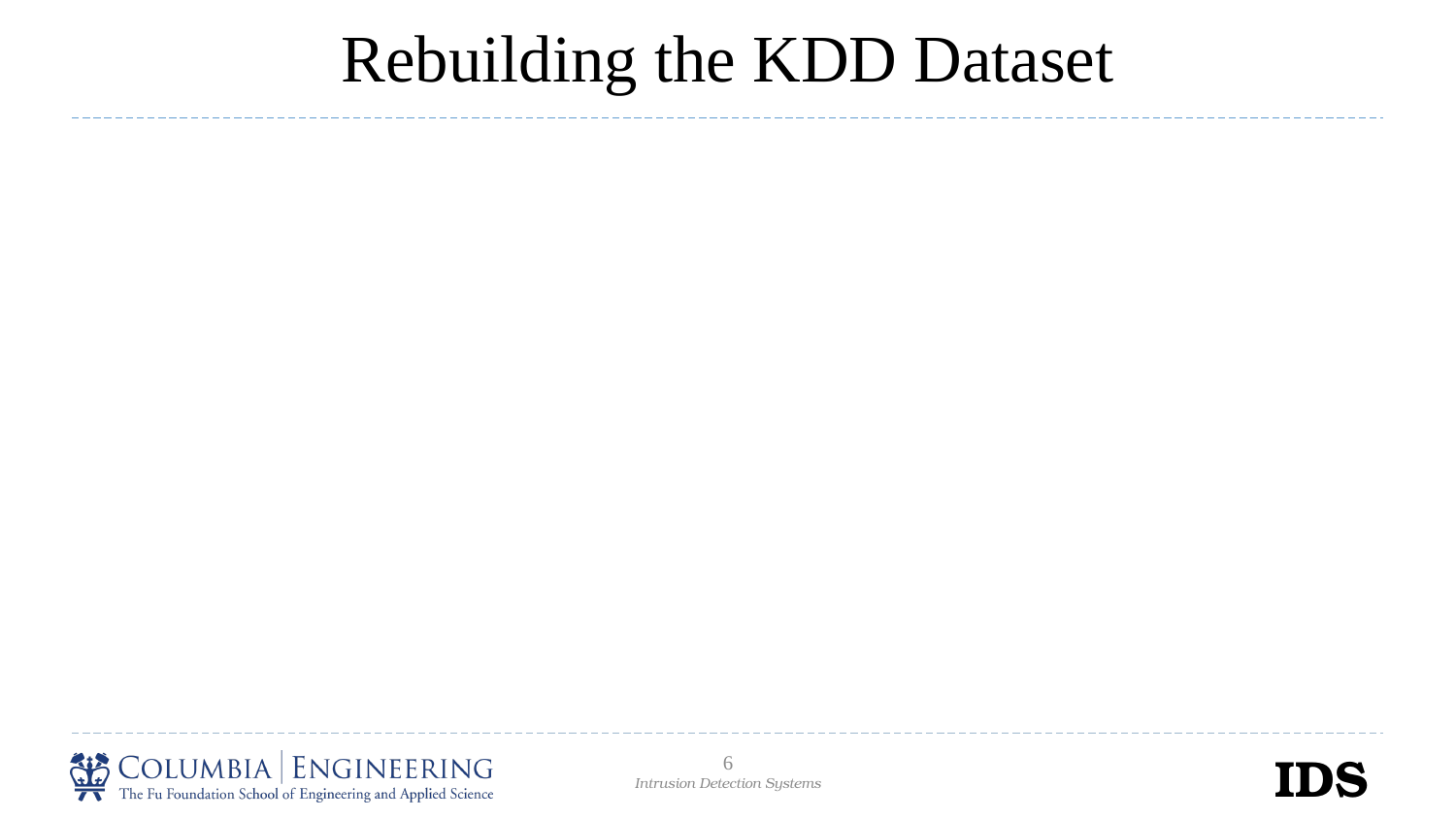

# Rebuilding the KDD Dataset
6
Intrusion Detection Systems